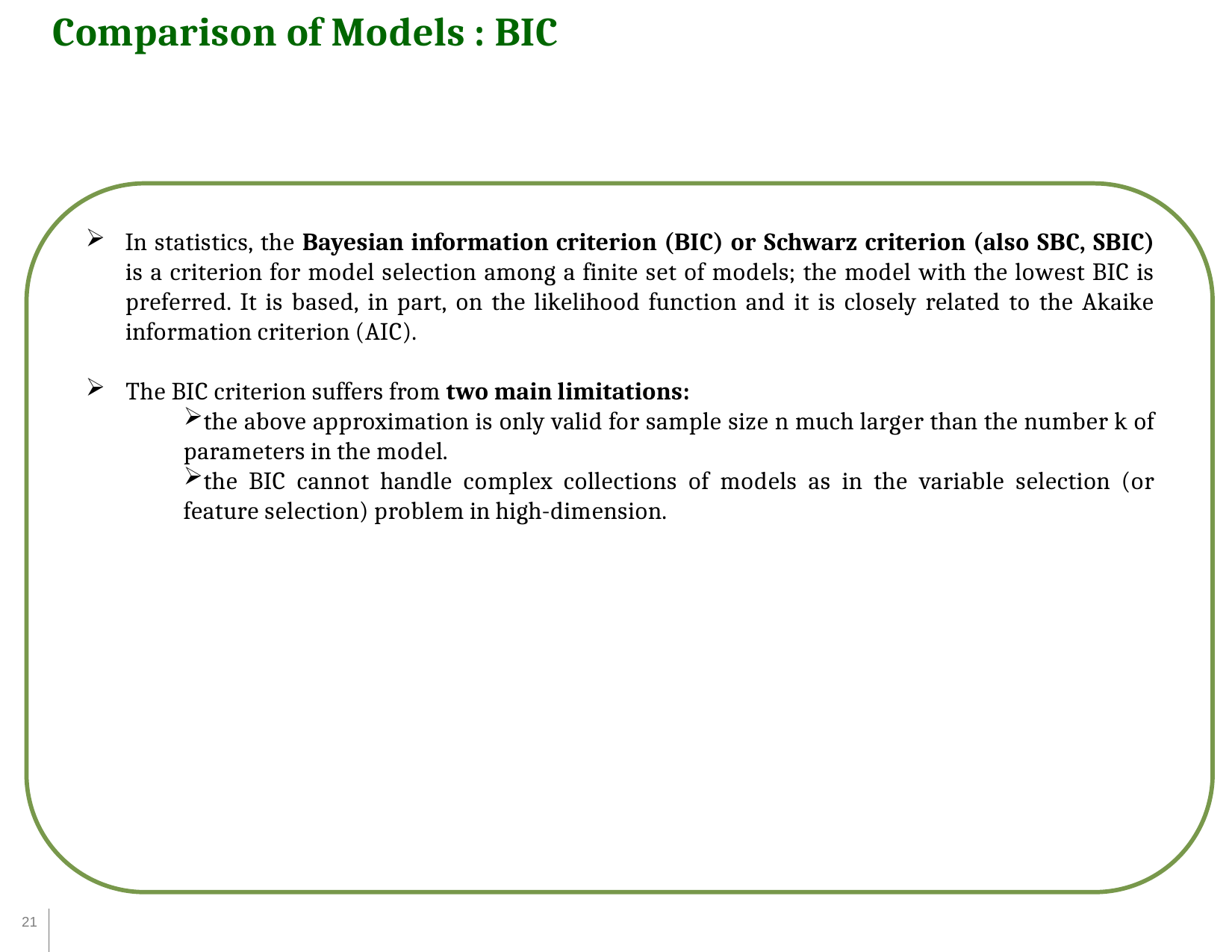

Comparison of Models : BIC

In statistics, the Bayesian information criterion (BIC) or Schwarz criterion (also SBC, SBIC) is a criterion for model selection among a finite set of models; the model with the lowest BIC is preferred. It is based, in part, on the likelihood function and it is closely related to the Akaike information criterion (AIC).

The BIC criterion suffers from two main limitations:
the above approximation is only valid for sample size n much larger than the number k of parameters in the model.
the BIC cannot handle complex collections of models as in the variable selection (or feature selection) problem in high-dimension.